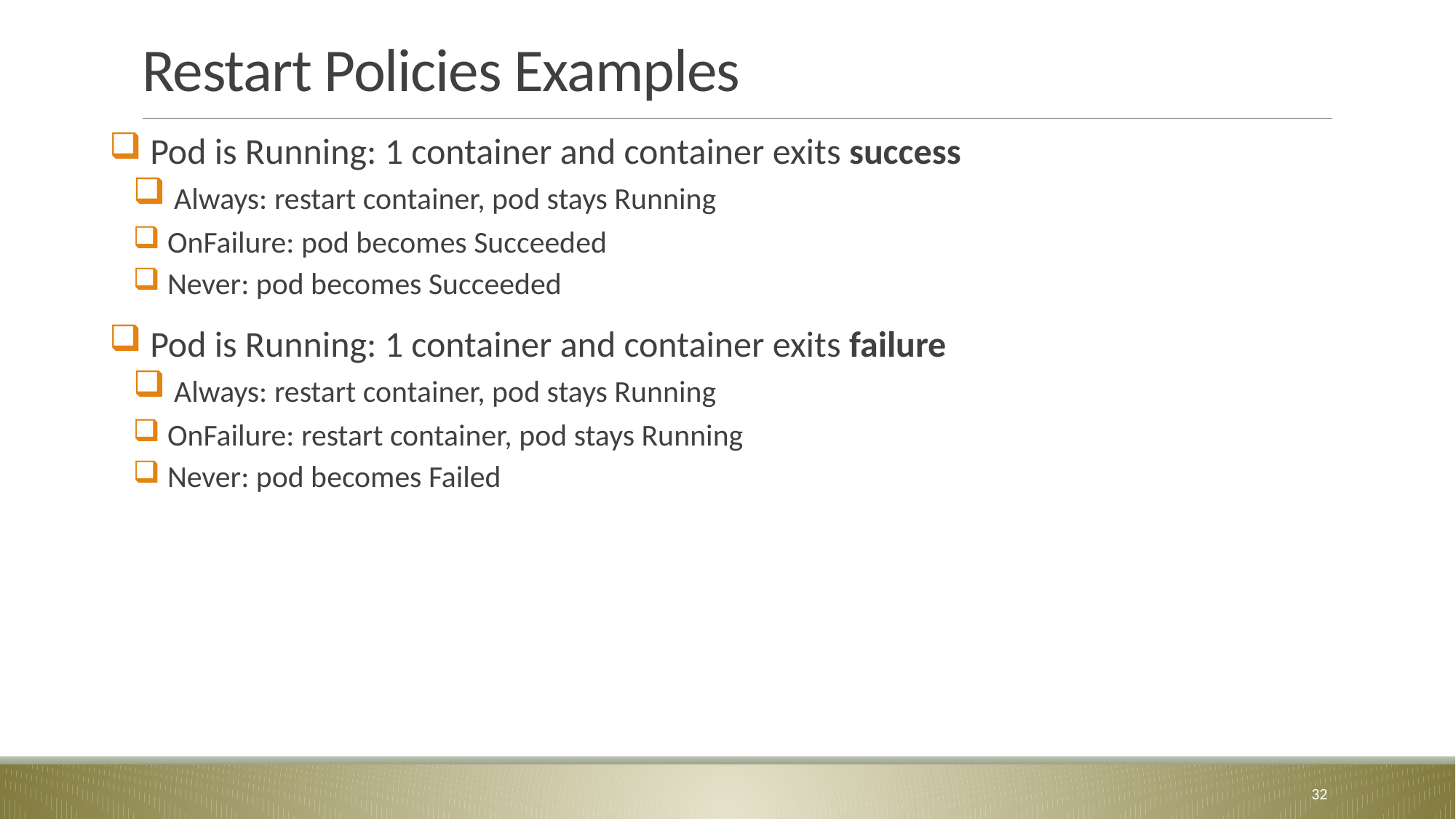

# Restart Policies Examples
 Pod is Running: 1 container and container exits success
 Always: restart container, pod stays Running
 OnFailure: pod becomes Succeeded
 Never: pod becomes Succeeded
 Pod is Running: 1 container and container exits failure
 Always: restart container, pod stays Running
 OnFailure: restart container, pod stays Running
 Never: pod becomes Failed

32